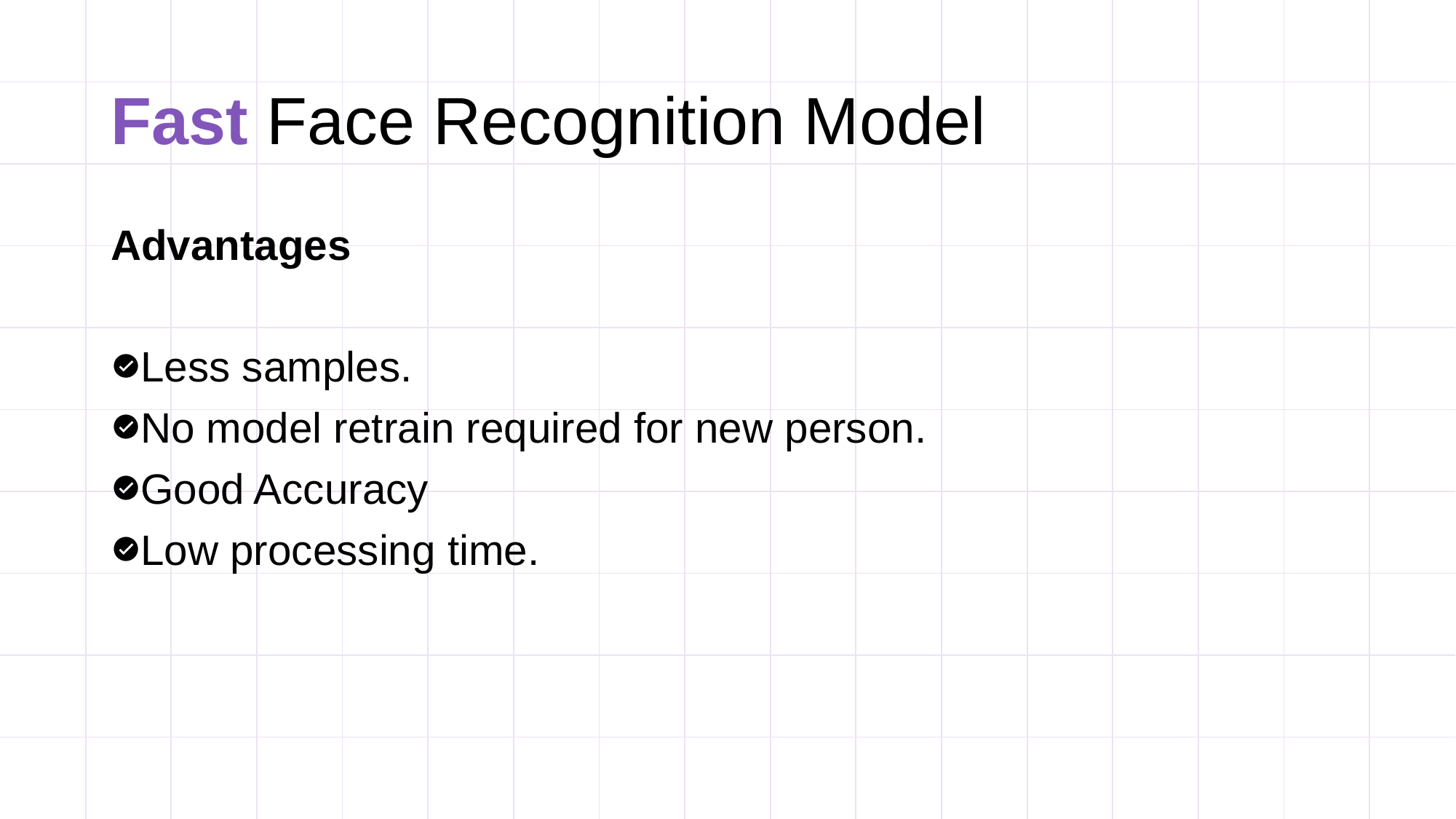

# Fast Face Recognition Model
Advantages

Less samples.
No model retrain required for new person.
Good Accuracy
Low processing time.